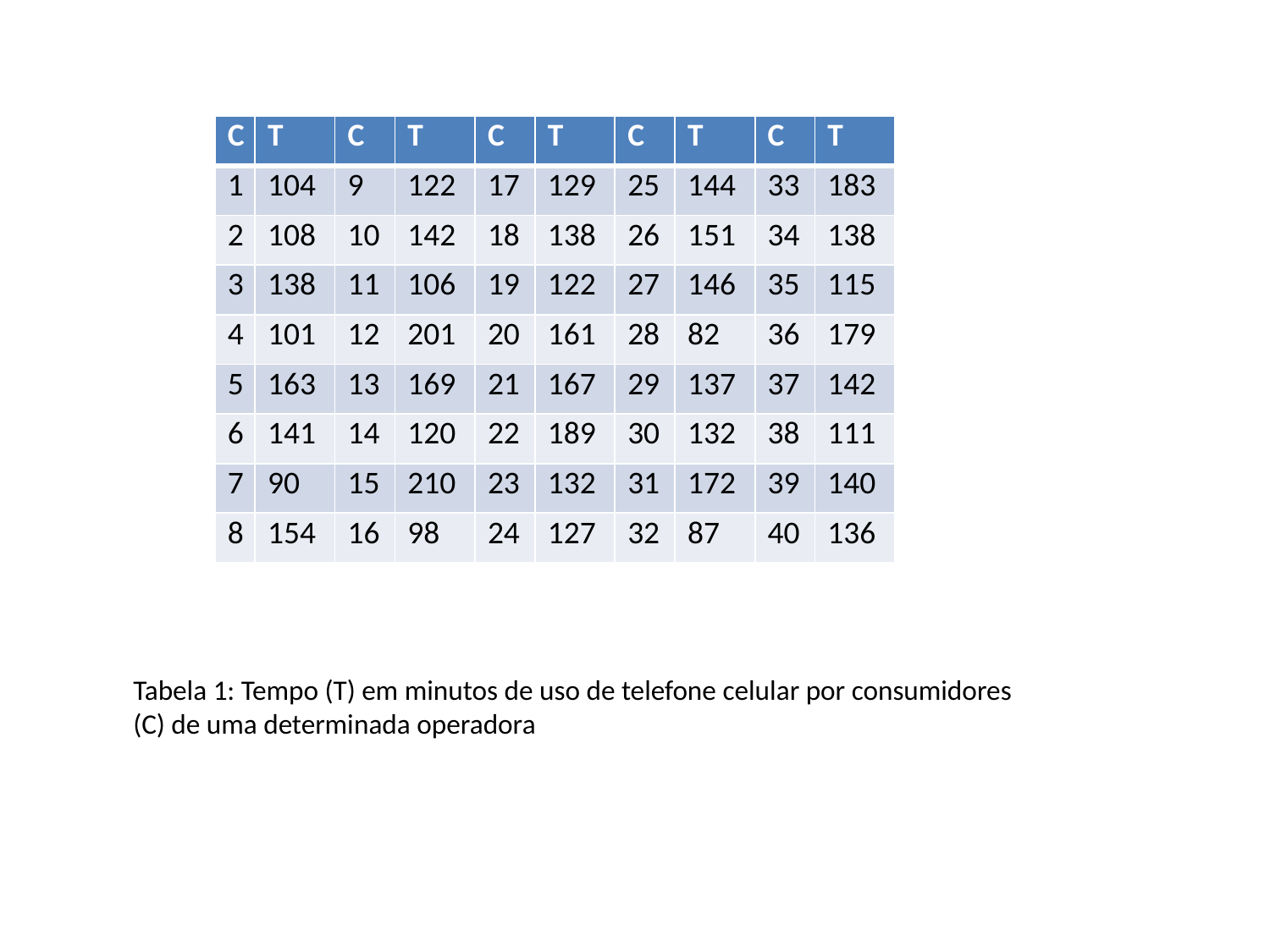

| C | T | C | T | C | T | C | T | C | T |
| --- | --- | --- | --- | --- | --- | --- | --- | --- | --- |
| 1 | 104 | 9 | 122 | 17 | 129 | 25 | 144 | 33 | 183 |
| 2 | 108 | 10 | 142 | 18 | 138 | 26 | 151 | 34 | 138 |
| 3 | 138 | 11 | 106 | 19 | 122 | 27 | 146 | 35 | 115 |
| 4 | 101 | 12 | 201 | 20 | 161 | 28 | 82 | 36 | 179 |
| 5 | 163 | 13 | 169 | 21 | 167 | 29 | 137 | 37 | 142 |
| 6 | 141 | 14 | 120 | 22 | 189 | 30 | 132 | 38 | 111 |
| 7 | 90 | 15 | 210 | 23 | 132 | 31 | 172 | 39 | 140 |
| 8 | 154 | 16 | 98 | 24 | 127 | 32 | 87 | 40 | 136 |
Tabela 1: Tempo (T) em minutos de uso de telefone celular por consumidores
(C) de uma determinada operadora